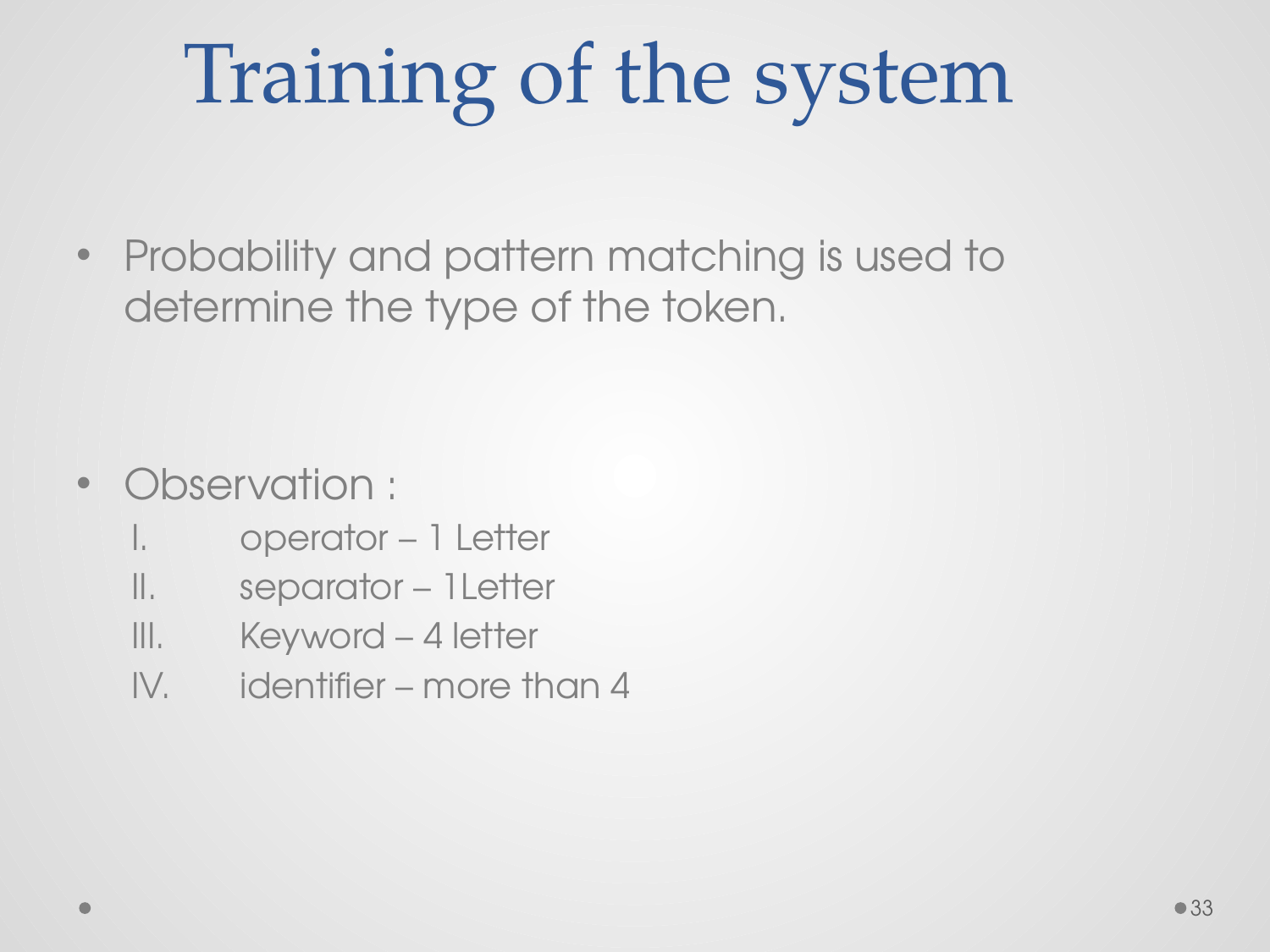

# Training of the system
Probability and pattern matching is used to determine the type of the token.

Observation :
   operator – 1 Letter
   separator – 1Letter
   Keyword – 4 letter
   identifier – more than 4
33